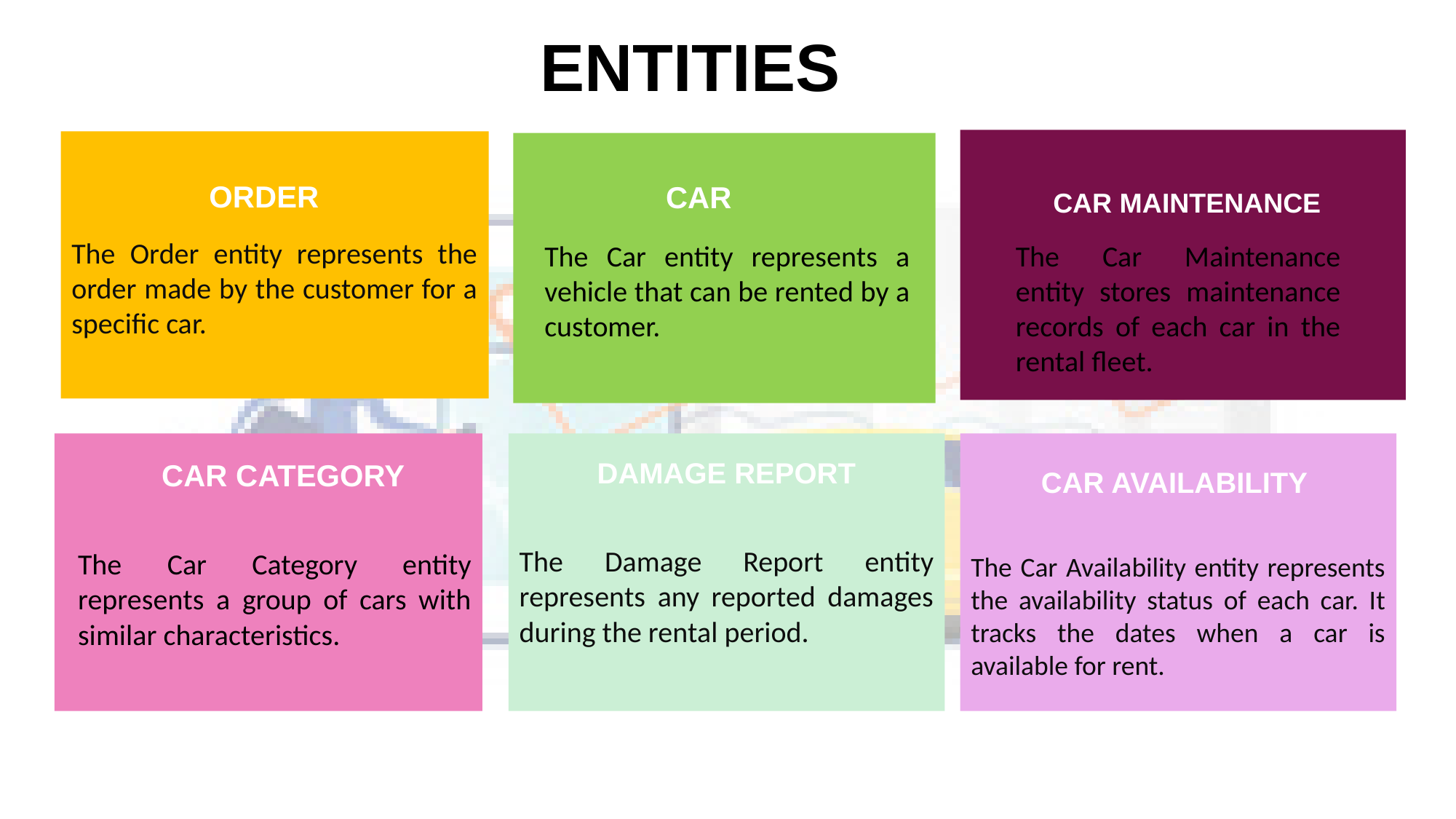

ENTITIES

The Order entity represents the order made by the customer for a specific car.

The Car entity represents a vehicle that can be rented by a customer.

The Car Maintenance entity stores maintenance records of each car in the rental fleet.
ORDER
CAR
CAR MAINTENANCE
CAR AVAILABILITY

The Car Availability entity represents the availability status of each car. It tracks the dates when a car is available for rent.

DAMAGE REPORT

The Damage Report entity represents any reported damages during the rental period.

          CAR CATEGORY

The Car Category entity represents a group of cars with similar characteristics.